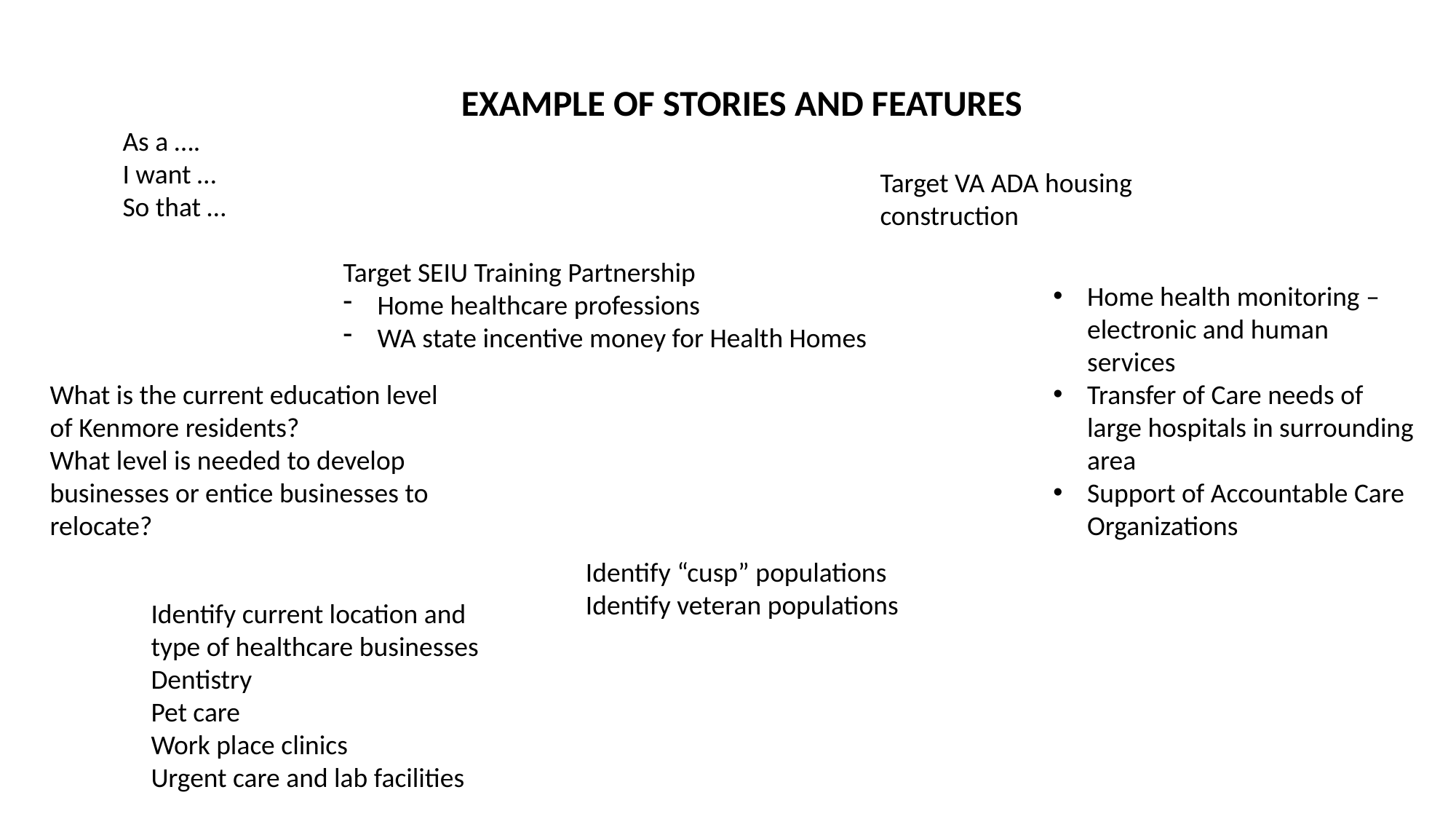

EXAMPLE OF STORIES AND FEATURES
As a ….
I want …
So that …
Target VA ADA housing construction
Target SEIU Training Partnership
Home healthcare professions
WA state incentive money for Health Homes
Home health monitoring – electronic and human services
Transfer of Care needs of large hospitals in surrounding area
Support of Accountable Care Organizations
What is the current education level of Kenmore residents?
What level is needed to develop businesses or entice businesses to relocate?
Identify “cusp” populations
Identify veteran populations
Identify current location and type of healthcare businesses
Dentistry
Pet care
Work place clinics
Urgent care and lab facilities